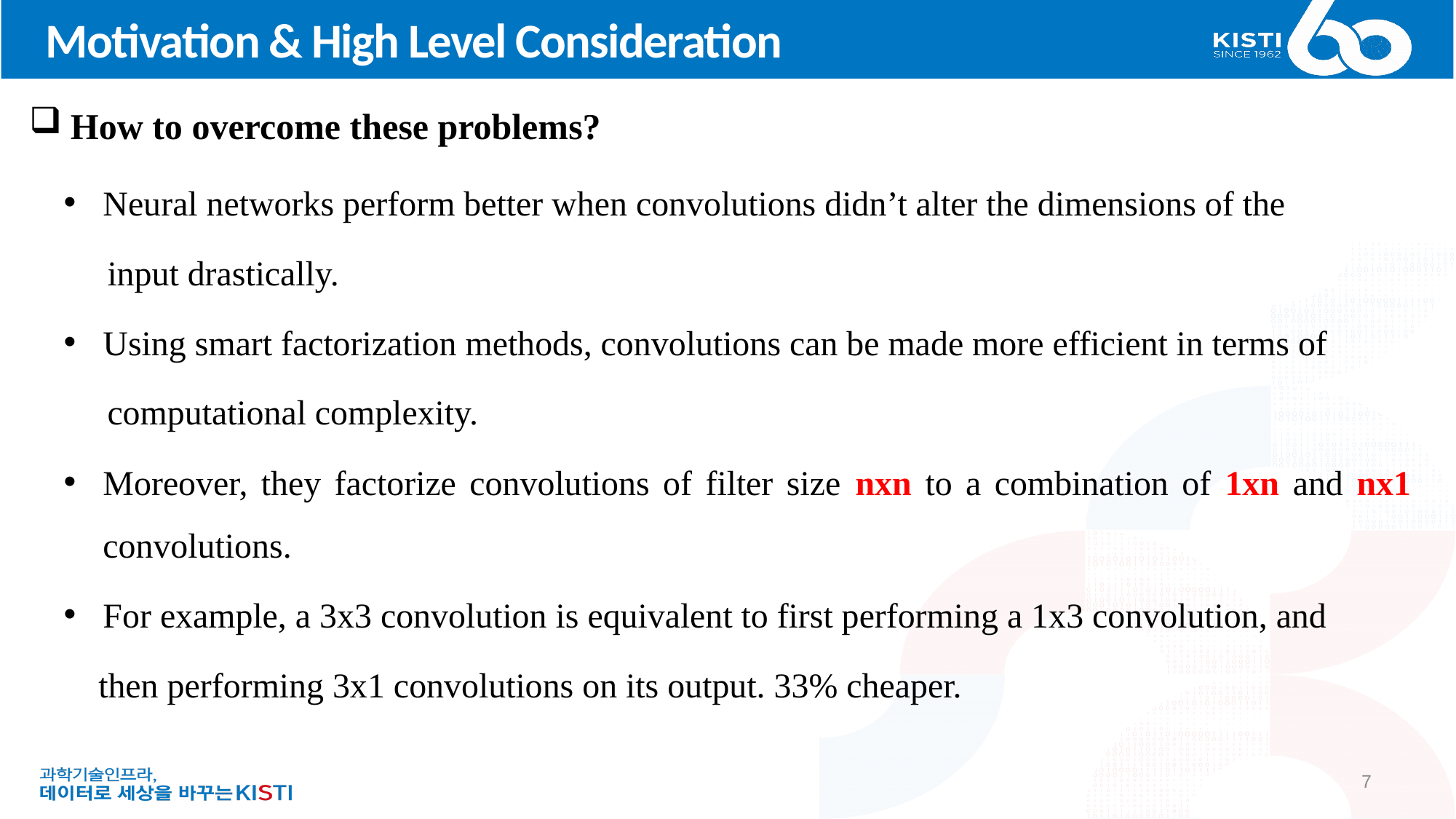

# Motivation & High Level Consideration
How to overcome these problems?

Neural networks perform better when convolutions didn’t alter the dimensions of the
     input drastically.
Using smart factorization methods, convolutions can be made more efficient in terms of
     computational complexity.
Moreover, they factorize convolutions of filter size nxn to a combination of 1xn and nx1 convolutions.
For example, a 3x3 convolution is equivalent to first performing a 1x3 convolution, and
    then performing 3x1 convolutions on its output. 33% cheaper.

7